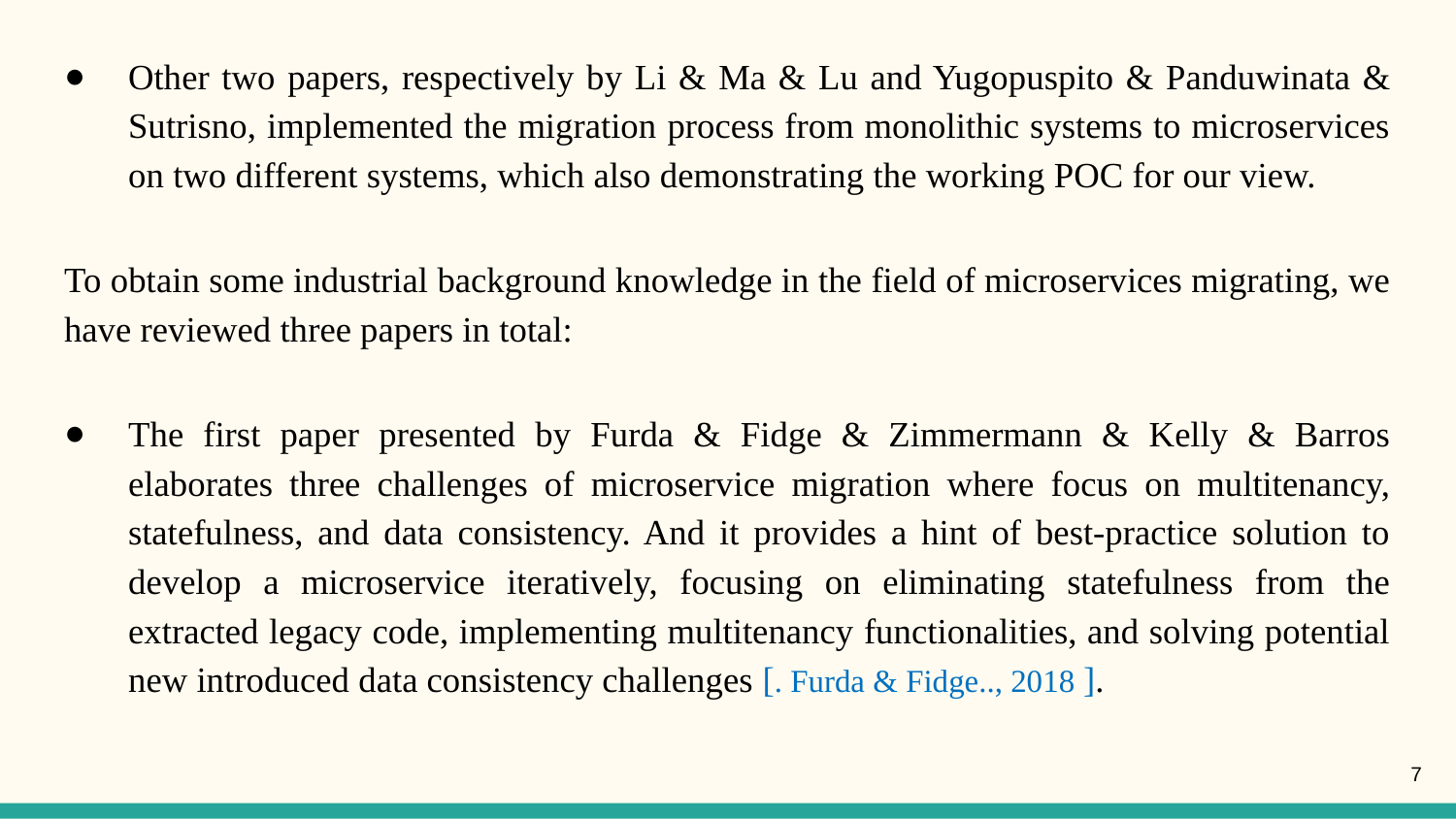

Other two papers, respectively by Li & Ma & Lu and Yugopuspito & Panduwinata & Sutrisno, implemented the migration process from monolithic systems to microservices on two different systems, which also demonstrating the working POC for our view.

To obtain some industrial background knowledge in the field of microservices migrating, we have reviewed three papers in total:

The first paper presented by Furda & Fidge & Zimmermann & Kelly & Barros elaborates three challenges of microservice migration where focus on multitenancy, statefulness, and data consistency. And it provides a hint of best-practice solution to develop a microservice iteratively, focusing on eliminating statefulness from the extracted legacy code, implementing multitenancy functionalities, and solving potential new introduced data consistency challenges [. Furda & Fidge.., 2018 ].

7